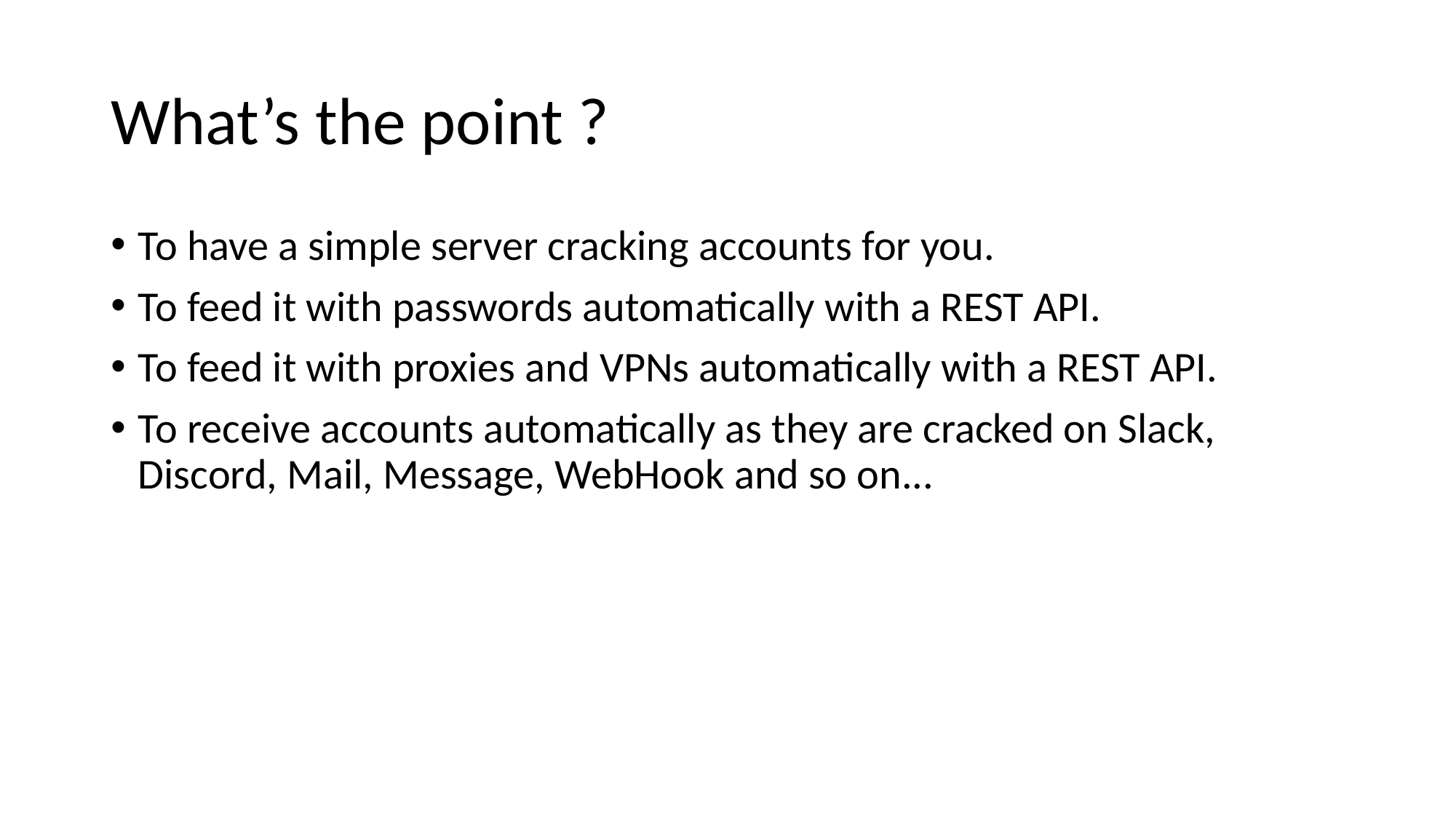

# What’s the point ?
To have a simple server cracking accounts for you.
To feed it with passwords automatically with a REST API.
To feed it with proxies and VPNs automatically with a REST API.
To receive accounts automatically as they are cracked on Slack, Discord, Mail, Message, WebHook and so on...